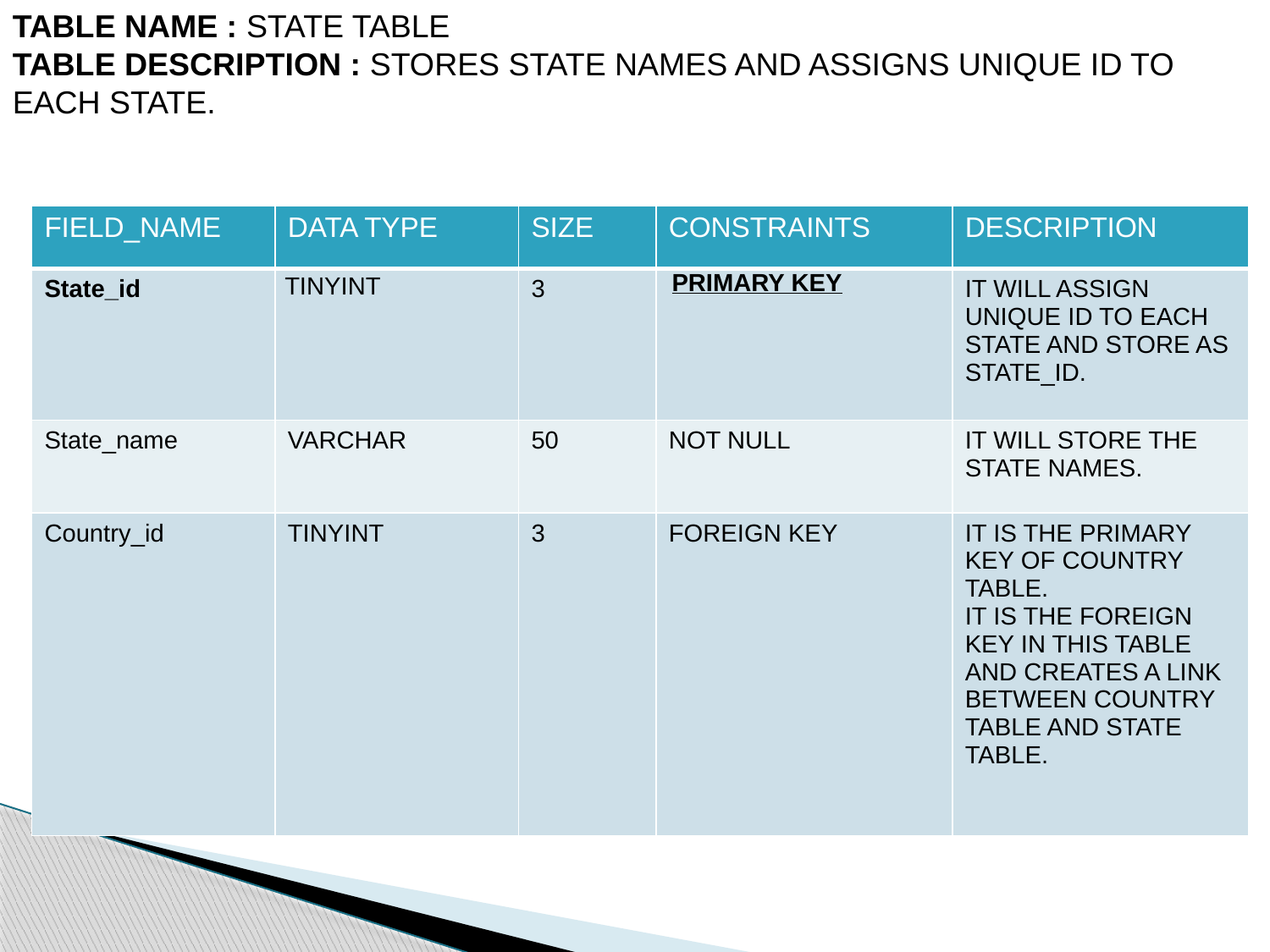

TABLE NAME : STATE TABLE
TABLE DESCRIPTION : STORES STATE NAMES AND ASSIGNS UNIQUE ID TO EACH STATE.

| FIELD\_NAME | DATA TYPE | SIZE | CONSTRAINTS | DESCRIPTION |
| --- | --- | --- | --- | --- |
| State\_id | TINYINT | 3 | PRIMARY KEY | IT WILL ASSIGN UNIQUE ID TO EACH STATE AND STORE AS STATE\_ID. |
| State\_name | VARCHAR | 50 | NOT NULL | IT WILL STORE THE STATE NAMES. |
| Country\_id | TINYINT | 3 | FOREIGN KEY | IT IS THE PRIMARY KEY OF COUNTRY TABLE. IT IS THE FOREIGN KEY IN THIS TABLE AND CREATES A LINK BETWEEN COUNTRY TABLE AND STATE TABLE. |